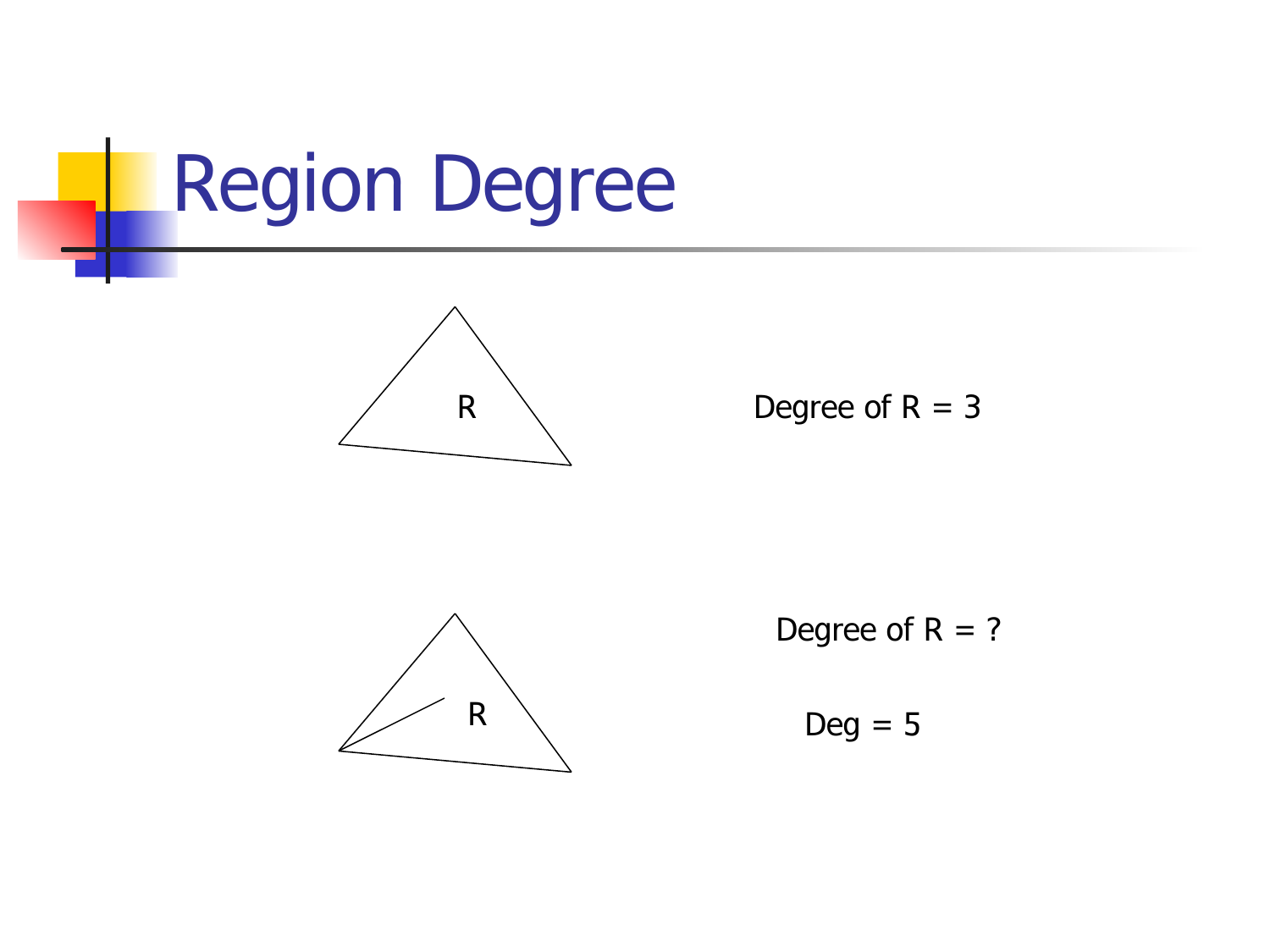

# Region Degree

R
Degree of R = 3

Degree of R = ?

R

Deg = 5